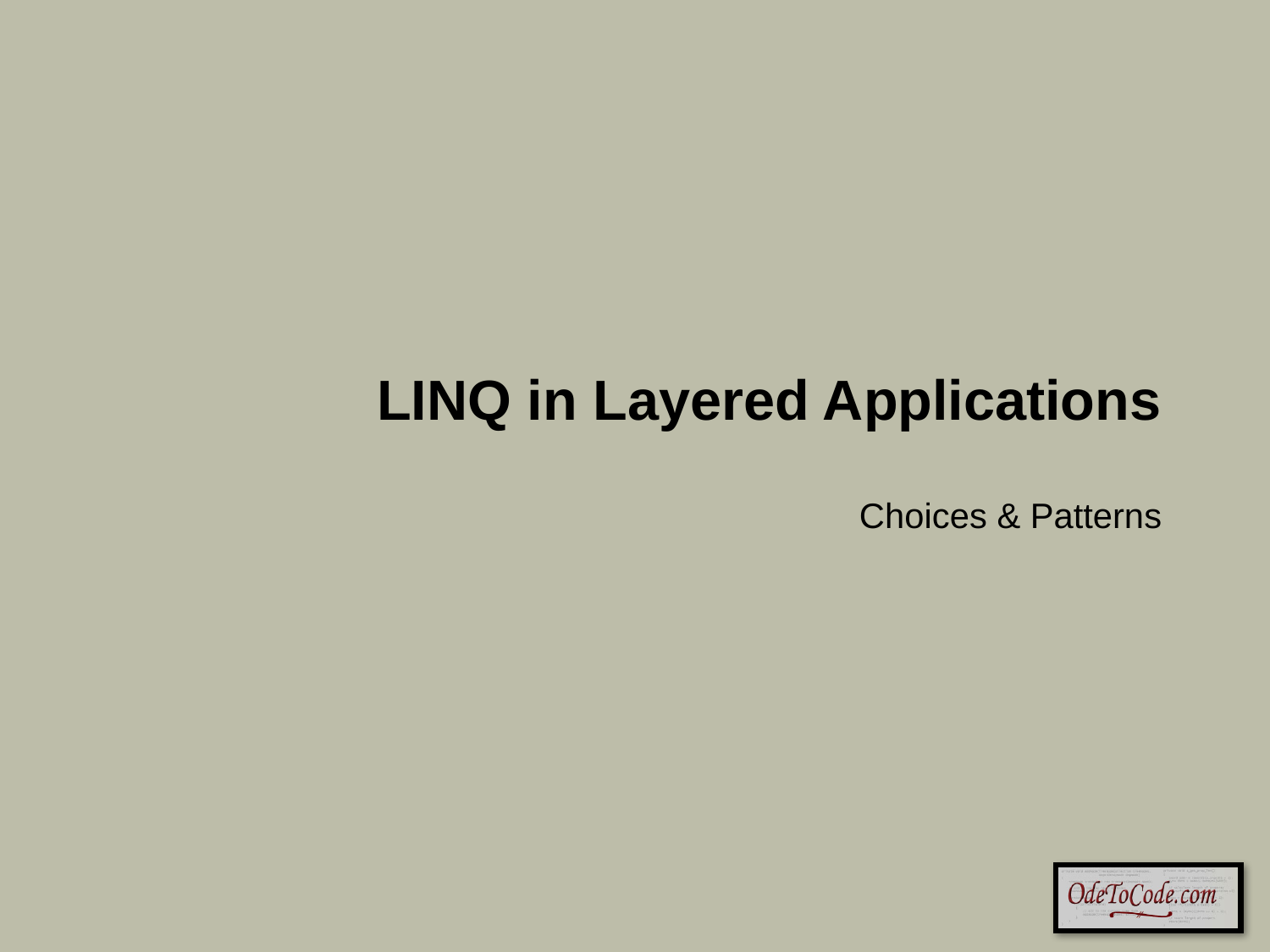

# LINQ in Layered Applications
Choices & Patterns